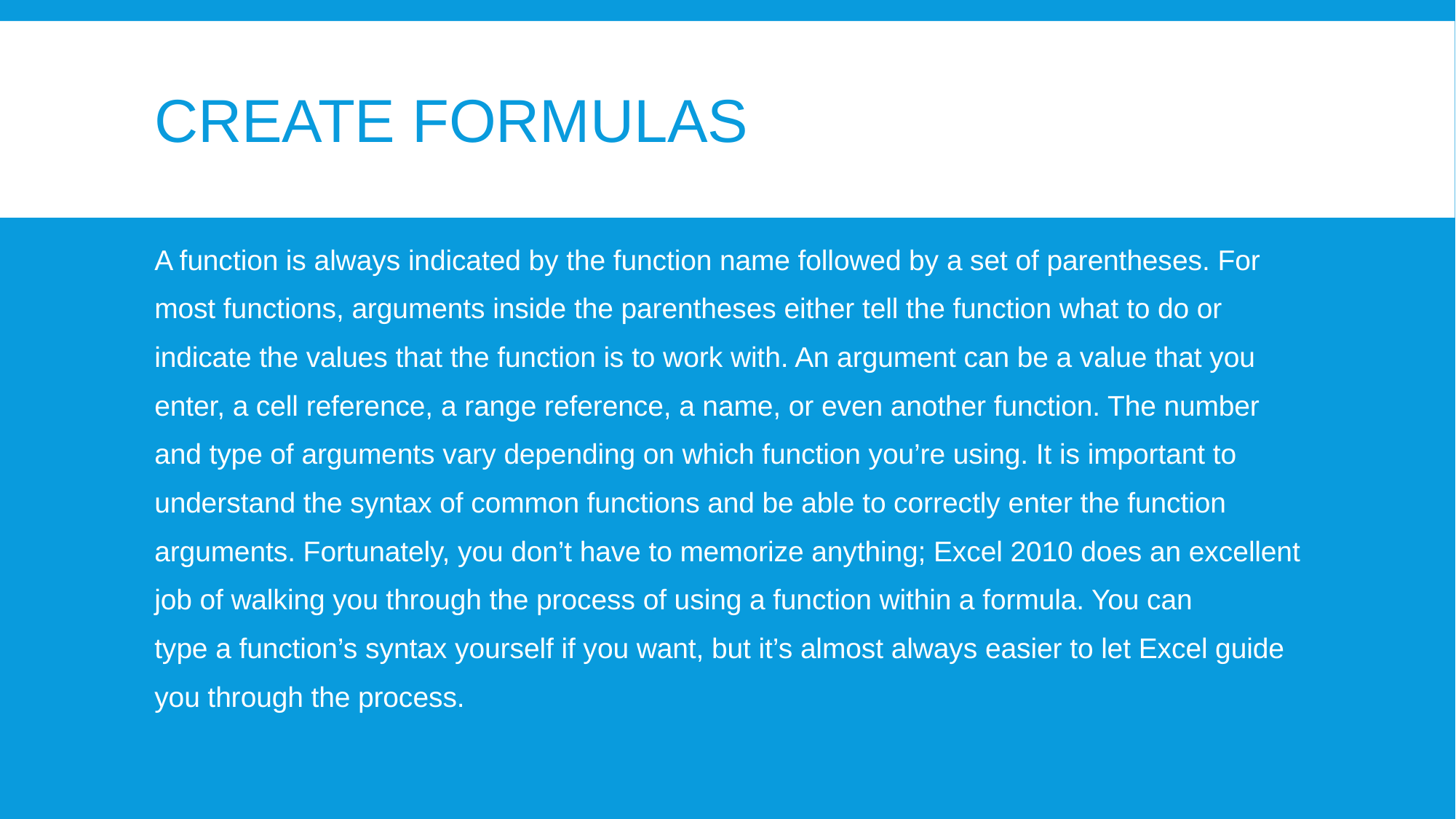

# Create Formulas
A function is always indicated by the function name followed by a set of parentheses. For
most functions, arguments inside the parentheses either tell the function what to do or
indicate the values that the function is to work with. An argument can be a value that you
enter, a cell reference, a range reference, a name, or even another function. The number
and type of arguments vary depending on which function you’re using. It is important to
understand the syntax of common functions and be able to correctly enter the function
arguments. Fortunately, you don’t have to memorize anything; Excel 2010 does an excellent
job of walking you through the process of using a function within a formula. You can
type a function’s syntax yourself if you want, but it’s almost always easier to let Excel guide
you through the process.